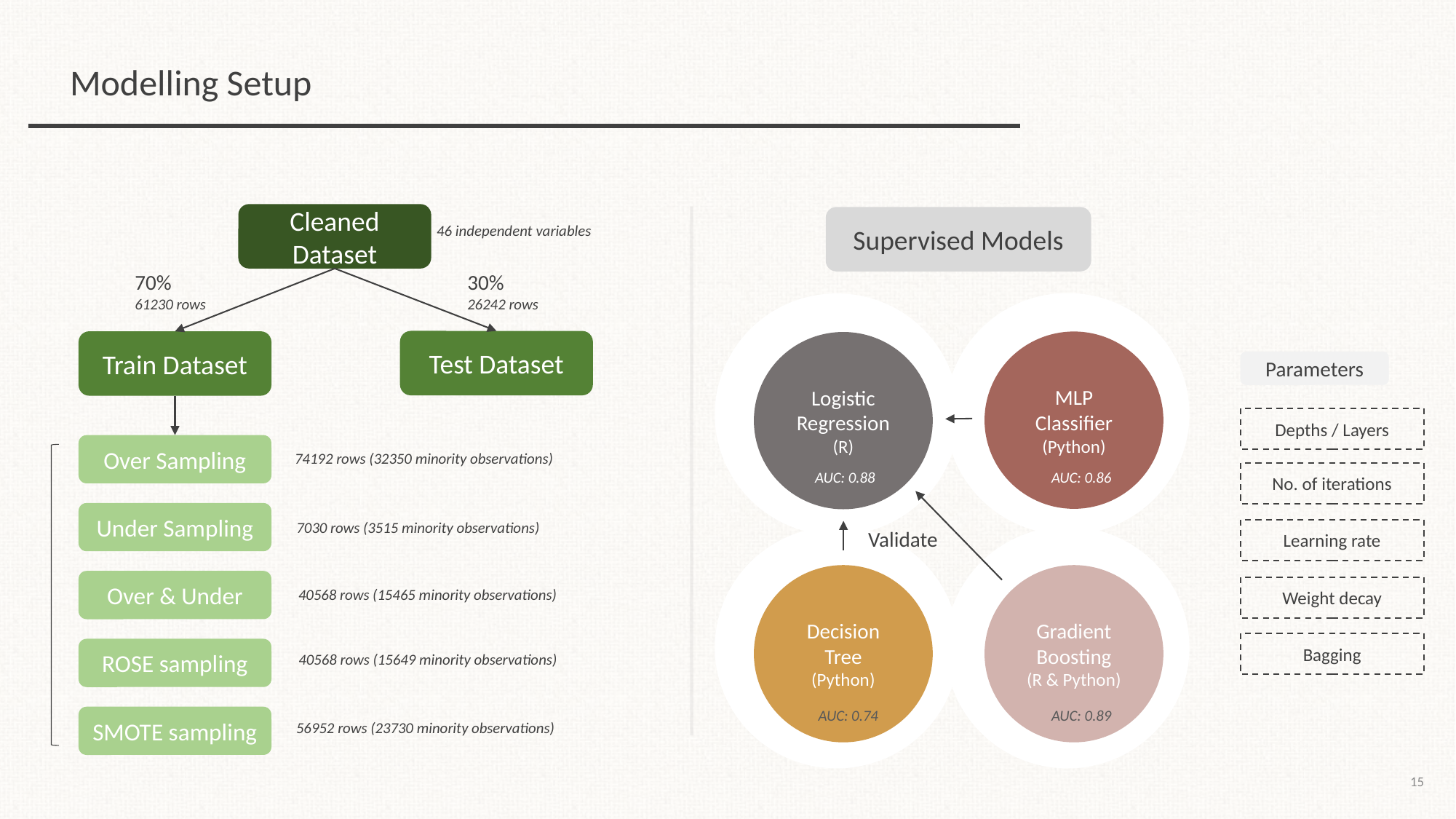

# Modelling Setup

46 independent variables
Cleaned
Dataset
Supervised Models
70%
61230 rows
30%
26242 rows

Test Dataset
Train Dataset
MLP Classifier
(Python)
Logistic Regression
(R)
Parameters
Depths / Layers
Over Sampling
74192 rows (32350 minority observations)

AUC: 0.88
AUC: 0.86
No. of iterations
Under Sampling
7030 rows (3515 minority observations)
Learning rate
Validate

Decision Tree
(Python)
Gradient Boosting
(R & Python)
Over & Under
Weight decay
40568 rows (15465 minority observations)
Bagging
ROSE sampling
40568 rows (15649 minority observations)
AUC: 0.74
AUC: 0.89
SMOTE sampling
56952 rows (23730 minority observations)
15